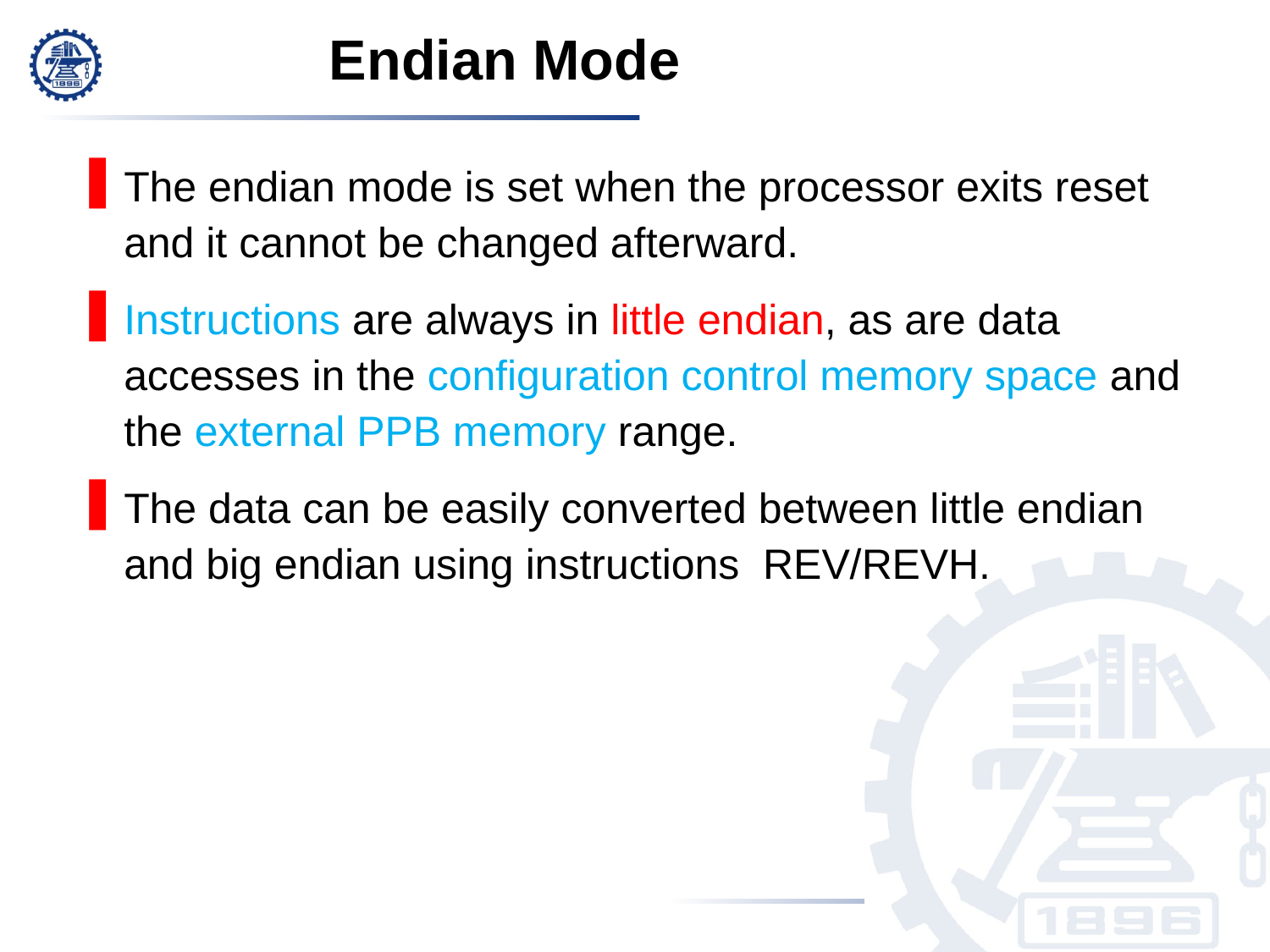

Endian Mode
The endian mode is set when the processor exits reset and it cannot be changed afterward.
Instructions are always in little endian, as are data accesses in the configuration control memory space and the external PPB memory range.
The data can be easily converted between little endian and big endian using instructions  REV/REVH.